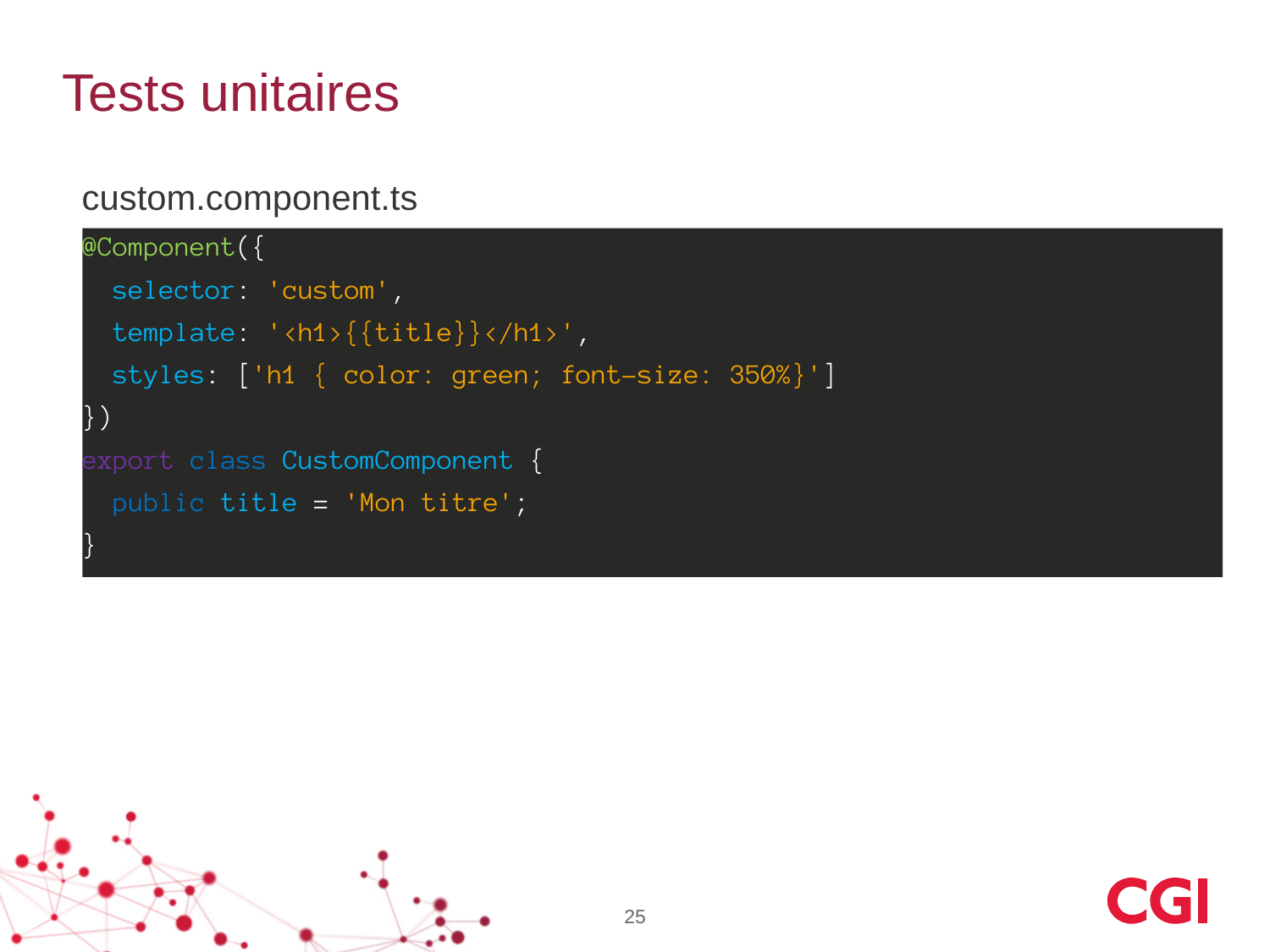

# Tests unitaires
  custom.component.ts

@Component({
  selector: 'custom',
  template: '<h1>{{title}}</h1>',
  styles: ['h1 { color: green; font-size: 350%}']
})
export class CustomComponent {
  public title = 'Mon titre';
}
25